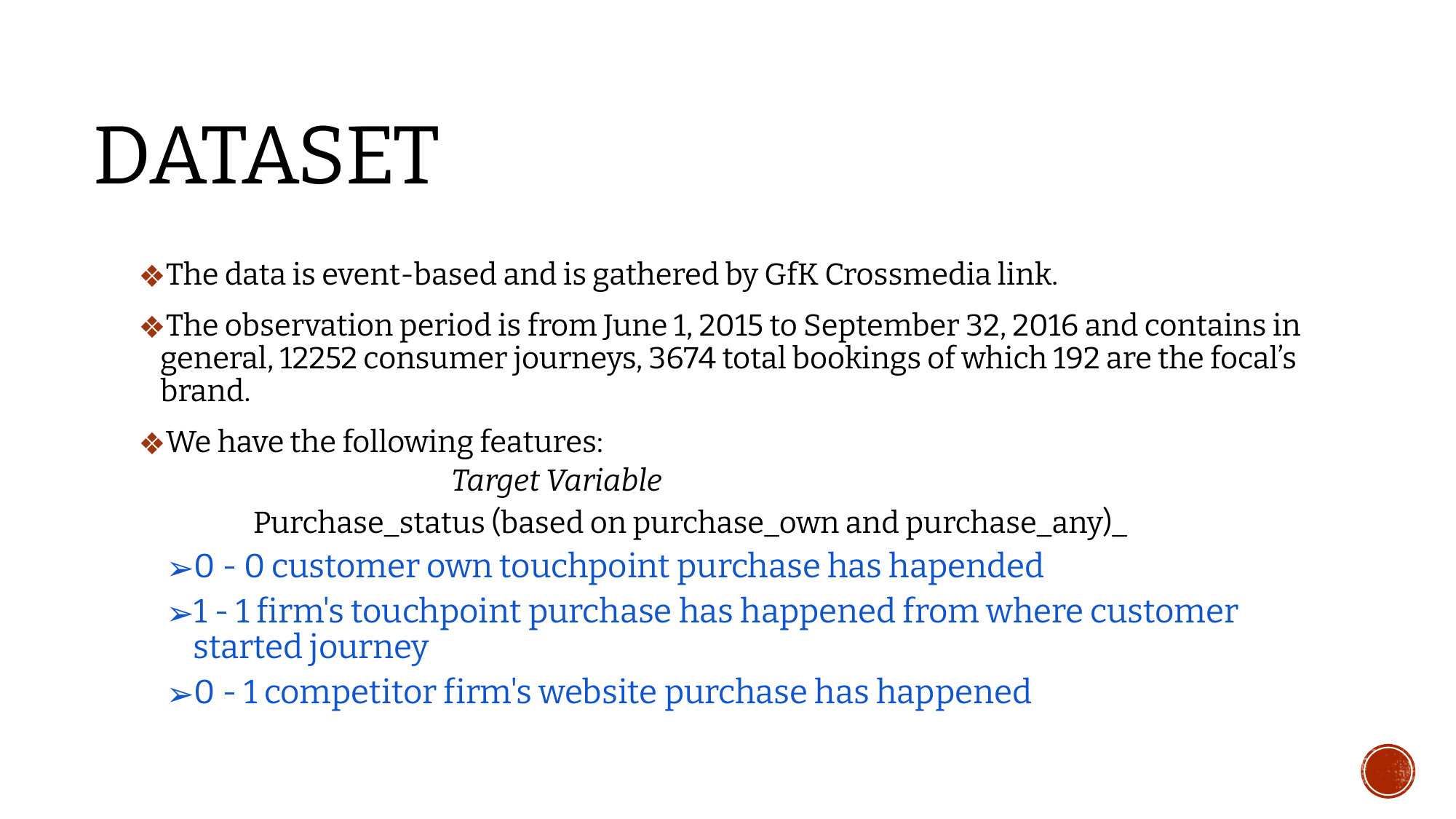

# DATASET
The data is event-based and is gathered by GfK Crossmedia link.
The observation period is from June 1, 2015 to September 32, 2016 and contains in general, 12252 consumer journeys, 3674 total bookings of which 192 are the focal’s brand.
We have the following features:
                                           Target Variable
          Purchase_status (based on purchase_own and purchase_any)_
0 - 0 customer own touchpoint purchase has hapended
1 - 1 firm's touchpoint purchase has happened from where customer started journey
0 - 1 competitor firm's website purchase has happened